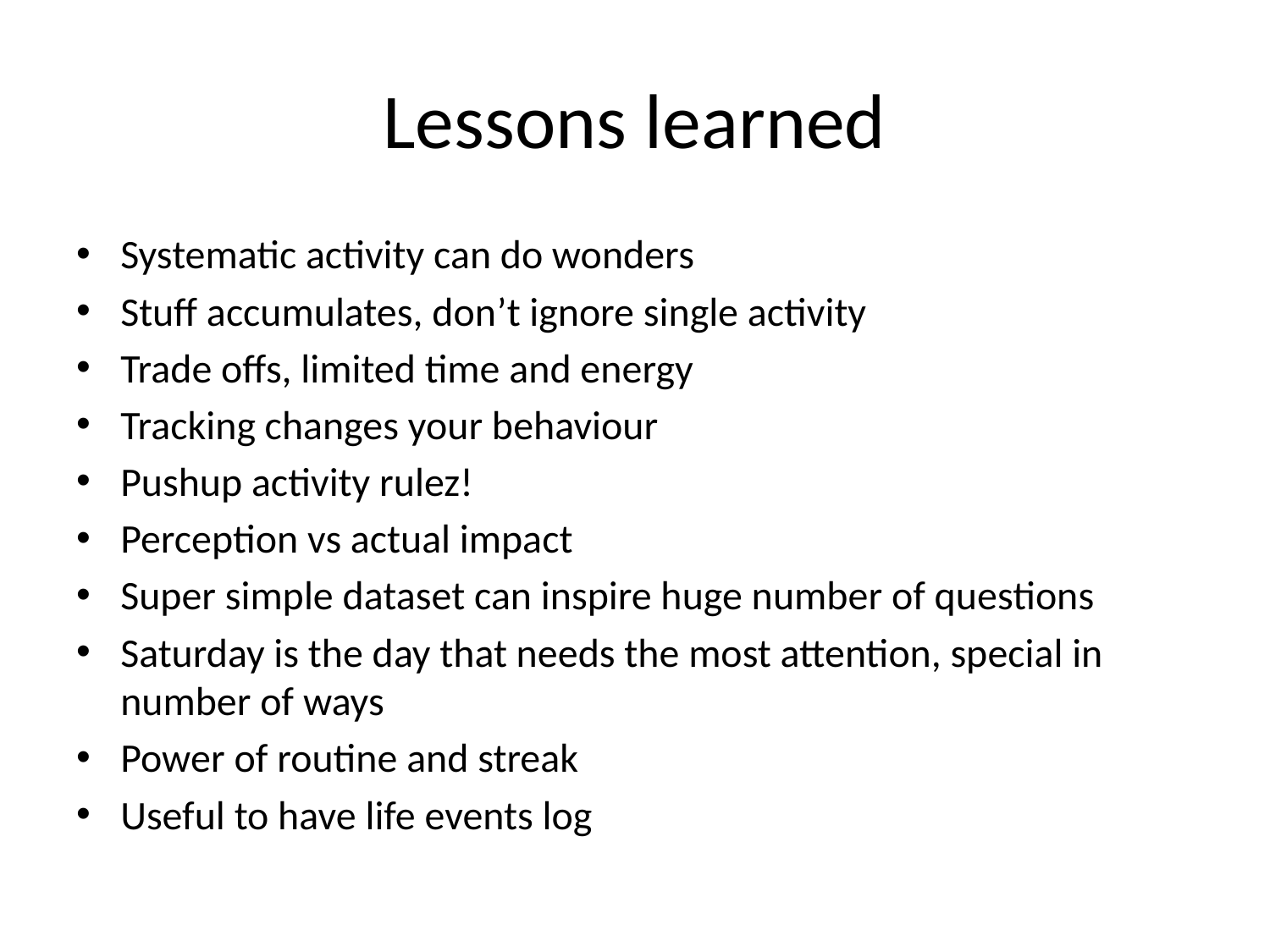

# Lessons learned
Systematic activity can do wonders
Stuff accumulates, don’t ignore single activity
Trade offs, limited time and energy
Tracking changes your behaviour
Pushup activity rulez!
Perception vs actual impact
Super simple dataset can inspire huge number of questions
Saturday is the day that needs the most attention, special in number of ways
Power of routine and streak
Useful to have life events log